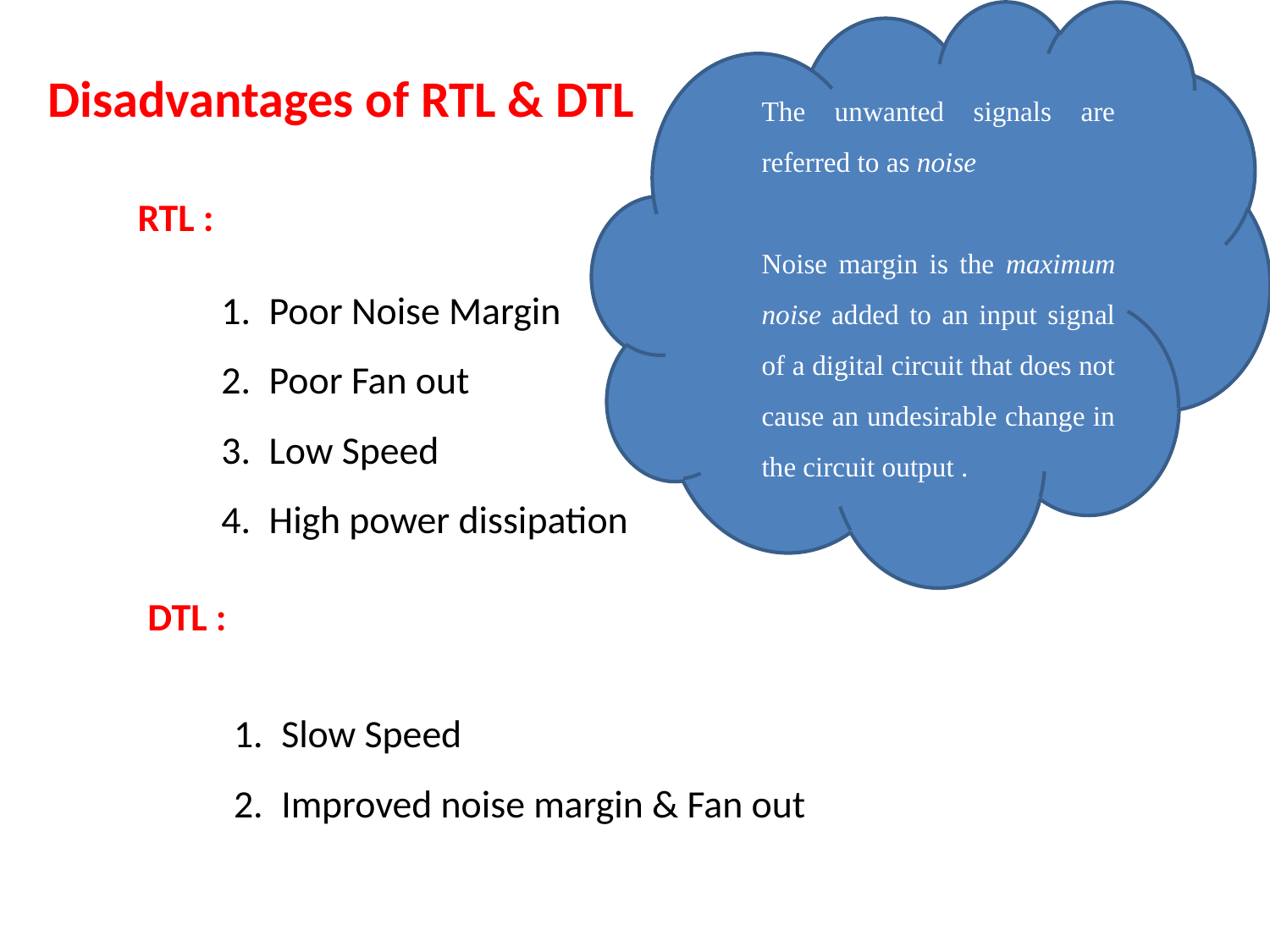

The unwanted signals are referred to as noise

Noise margin is the maximum noise added to an input signal of a digital circuit that does not cause an undesirable change in the circuit output .
# Disadvantages of RTL & DTL
RTL :
Poor Noise Margin
Poor Fan out
Low Speed
High power dissipation

DTL :
Slow Speed
Improved noise margin & Fan out